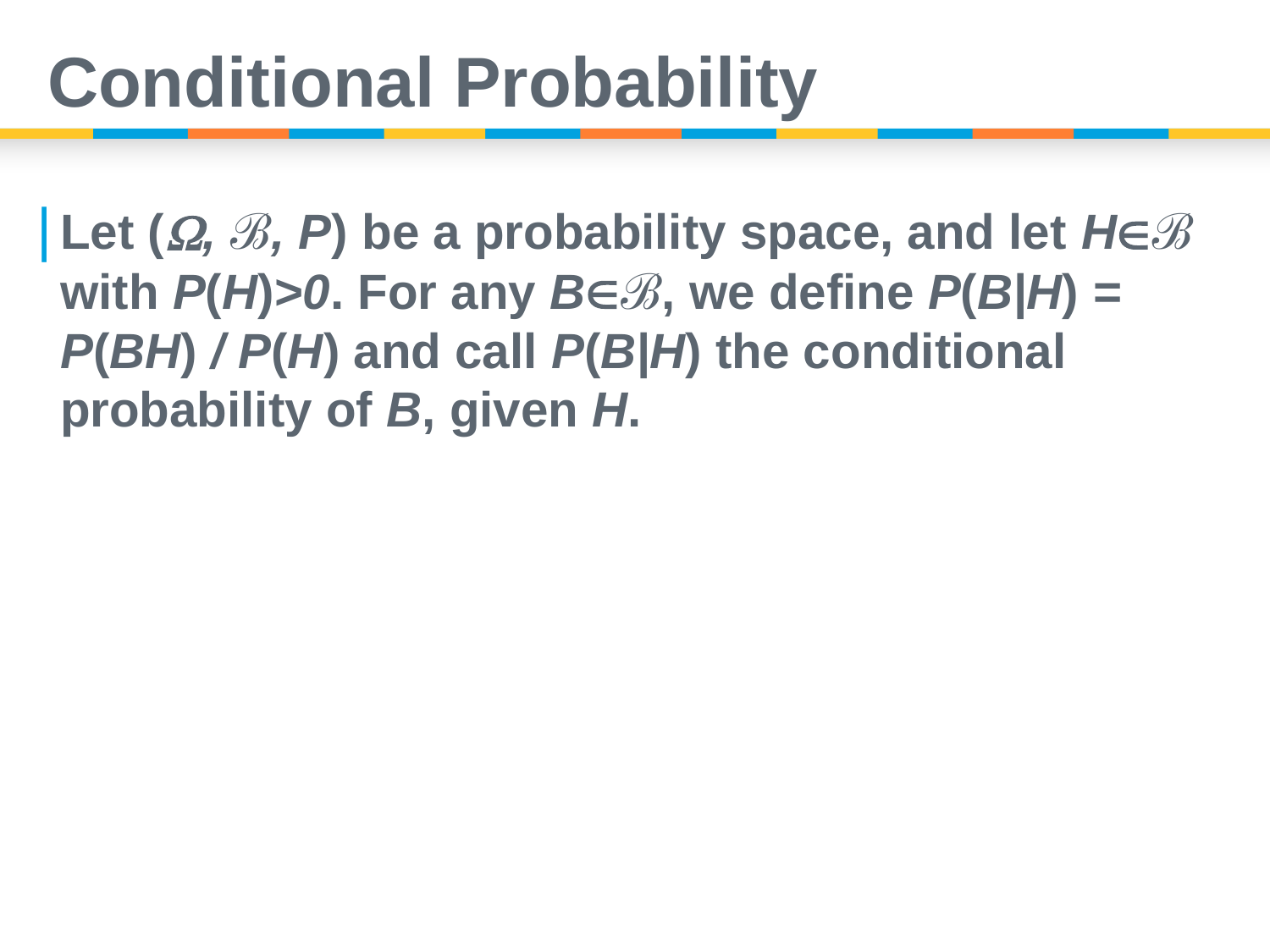

# Conditional Probability
Let (Ω, ℬ, P) be a probability space, and let H∈ℬ   with P(H)>0. For any B∈ℬ, we define P(B|H) = P(BH) / P(H) and call P(B|H) the conditional probability of B, given H.